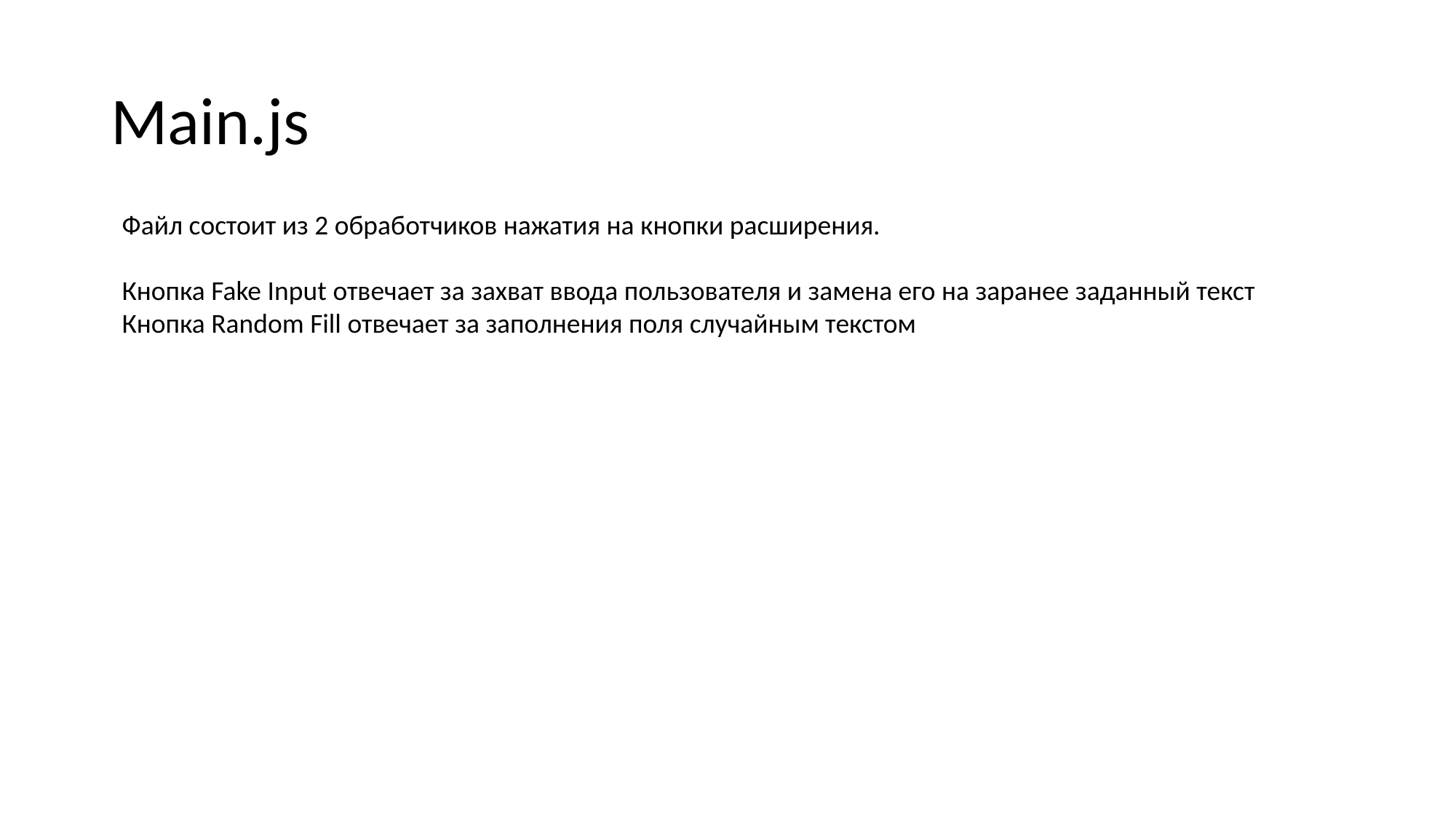

# Main.js
Файл состоит из 2 обработчиков нажатия на кнопки расширения.

Кнопка Fake Input отвечает за захват ввода пользователя и замена его на заранее заданный текст
Кнопка Random Fill отвечает за заполнения поля случайным текстом